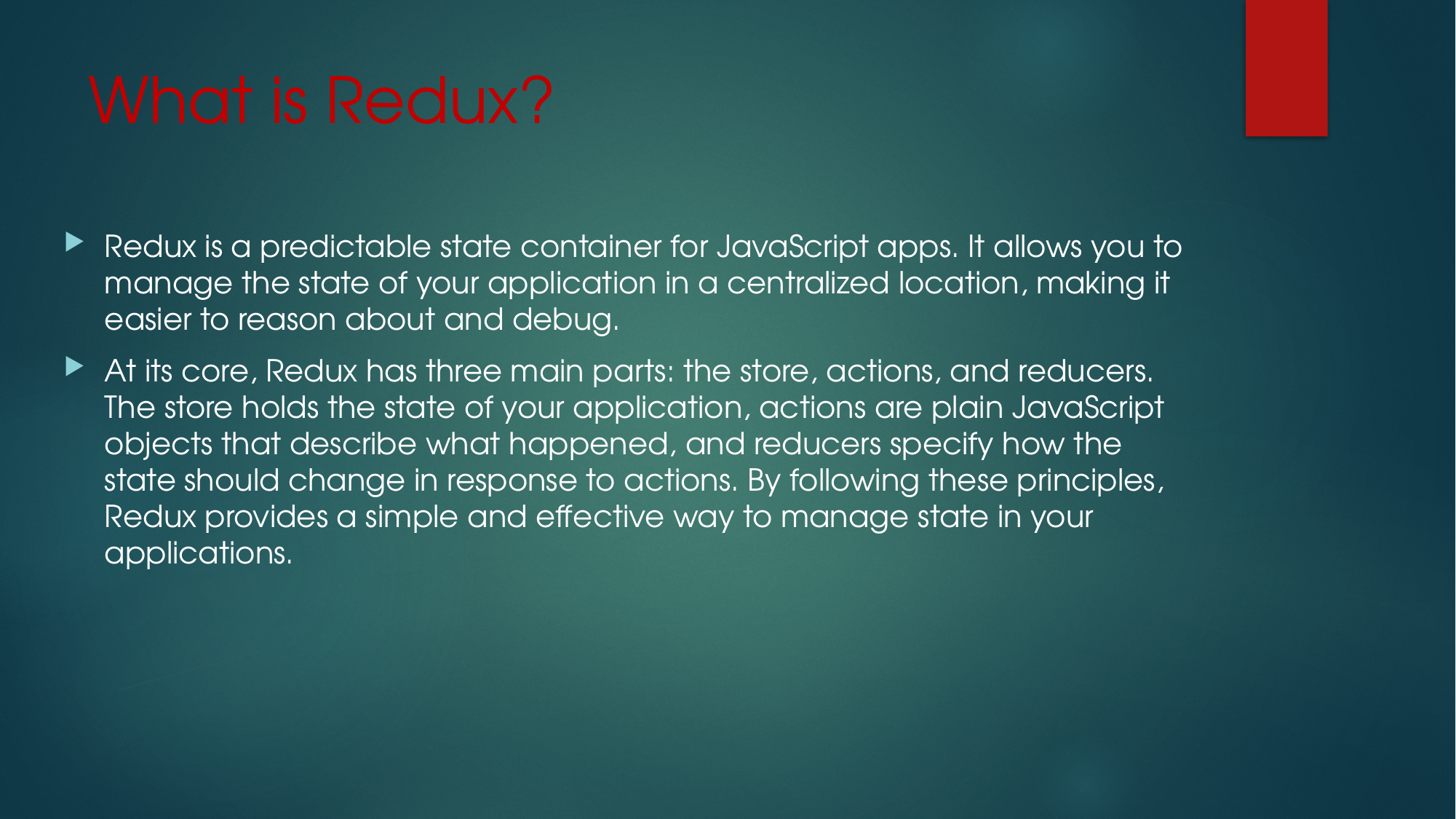

# What is Redux?
Redux is a predictable state container for JavaScript apps. It allows you to manage the state of your application in a centralized location, making it easier to reason about and debug.
At its core, Redux has three main parts: the store, actions, and reducers. The store holds the state of your application, actions are plain JavaScript objects that describe what happened, and reducers specify how the state should change in response to actions. By following these principles, Redux provides a simple and effective way to manage state in your applications.